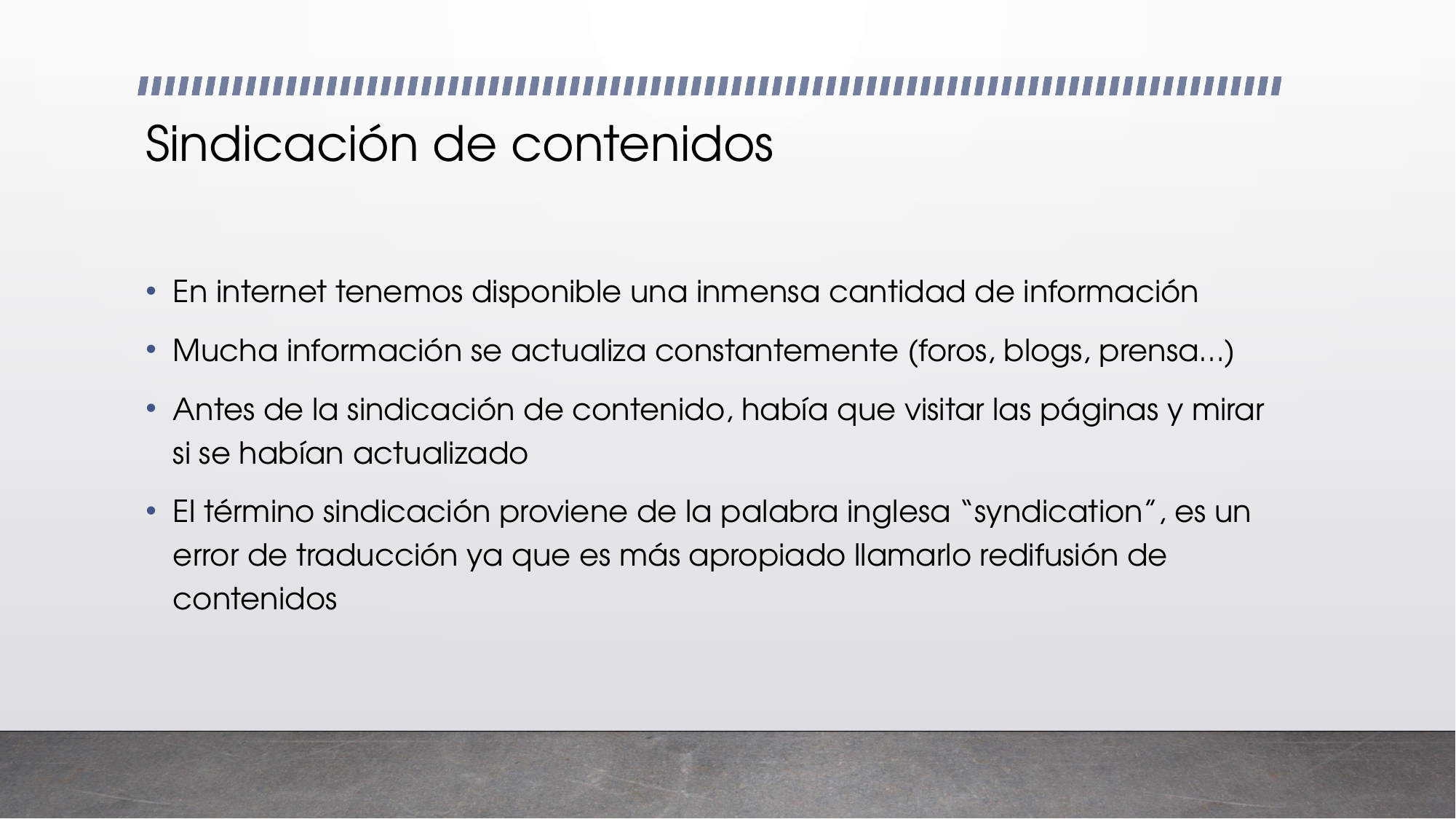

# Sindicación de contenidos
En internet tenemos disponible una inmensa cantidad de información
Mucha información se actualiza constantemente (foros, blogs, prensa…)
Antes de la sindicación de contenido, había que visitar las páginas y mirar si se habían actualizado
El término sindicación proviene de la palabra inglesa “syndication”, es un error de traducción ya que es más apropiado llamarlo redifusión de contenidos